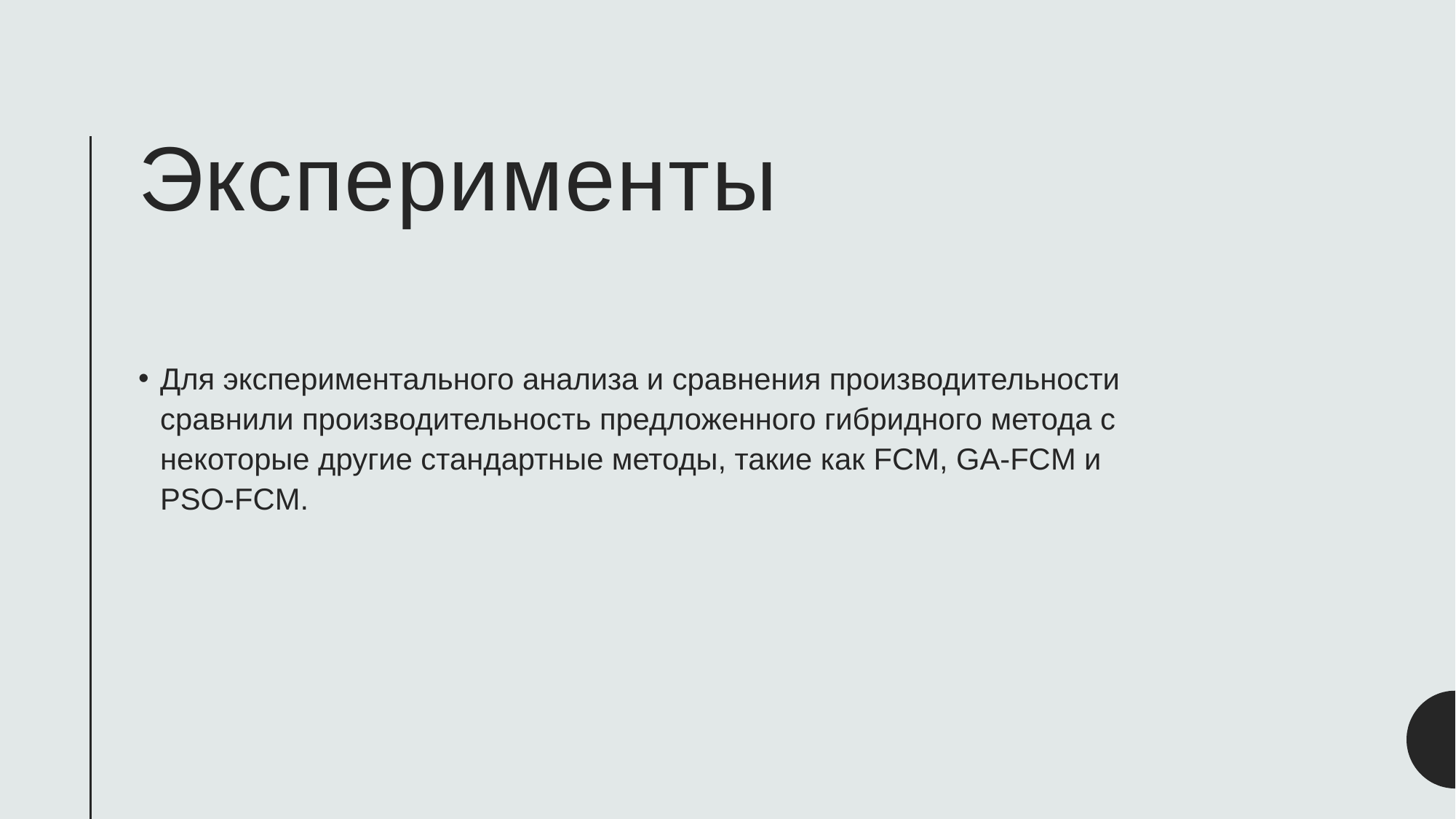

# Эксперименты
Для экспериментального анализа и сравнения производительности сравнили производительность предложенного гибридного метода с некоторые другие стандартные методы, такие как FCM, GA-FCM и PSO-FCM.